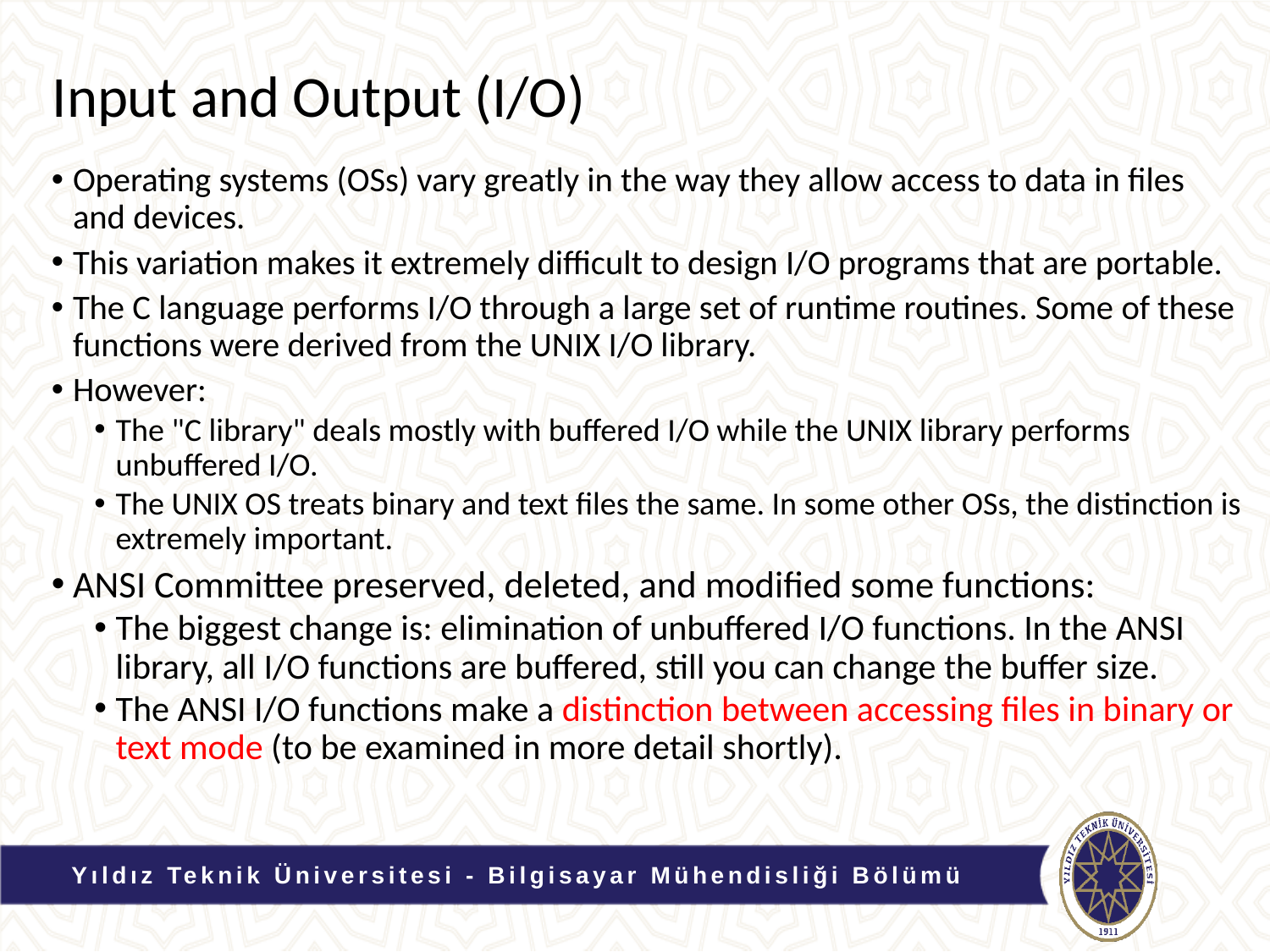

# Input and Output (I/O)
Operating systems (OSs) vary greatly in the way they allow access to data in files and devices.
This variation makes it extremely difficult to design I/O programs that are portable.
The C language performs I/O through a large set of runtime routines. Some of these functions were derived from the UNIX I/O library.
However:
The "C library" deals mostly with buffered I/O while the UNIX library performs unbuffered I/O.
The UNIX OS treats binary and text files the same. In some other OSs, the distinction is extremely important.
ANSI Committee preserved, deleted, and modified some functions:
The biggest change is: elimination of unbuffered I/O functions. In the ANSI library, all I/O functions are buffered, still you can change the buffer size.
The ANSI I/O functions make a distinction between accessing files in binary or text mode (to be examined in more detail shortly).

Yıldız Teknik Üniversitesi - Bilgisayar Mühendisliği Bölümü